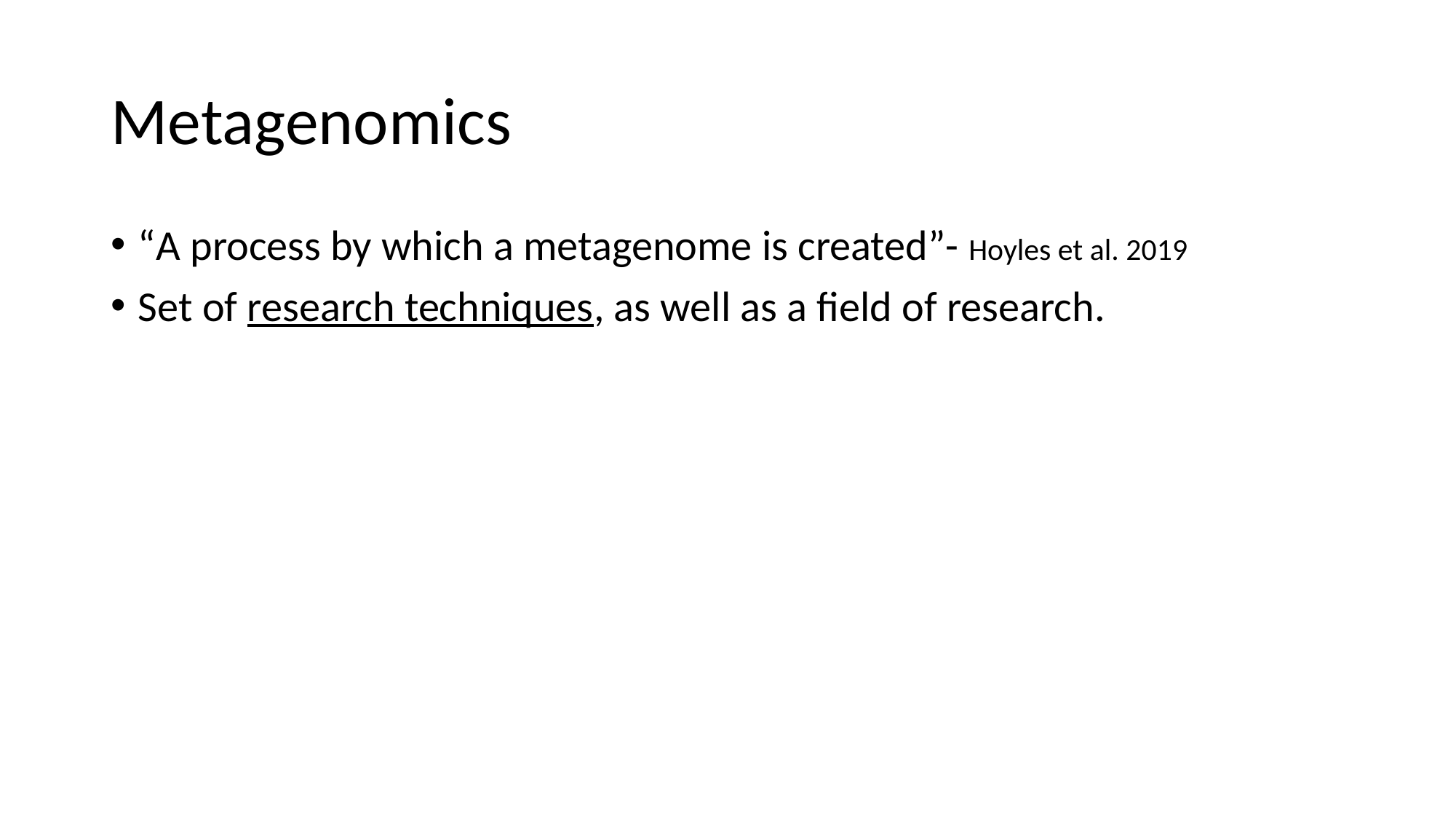

# Metagenomics
“A process by which a metagenome is created”- Hoyles et al. 2019
Set of research techniques, as well as a field of research.